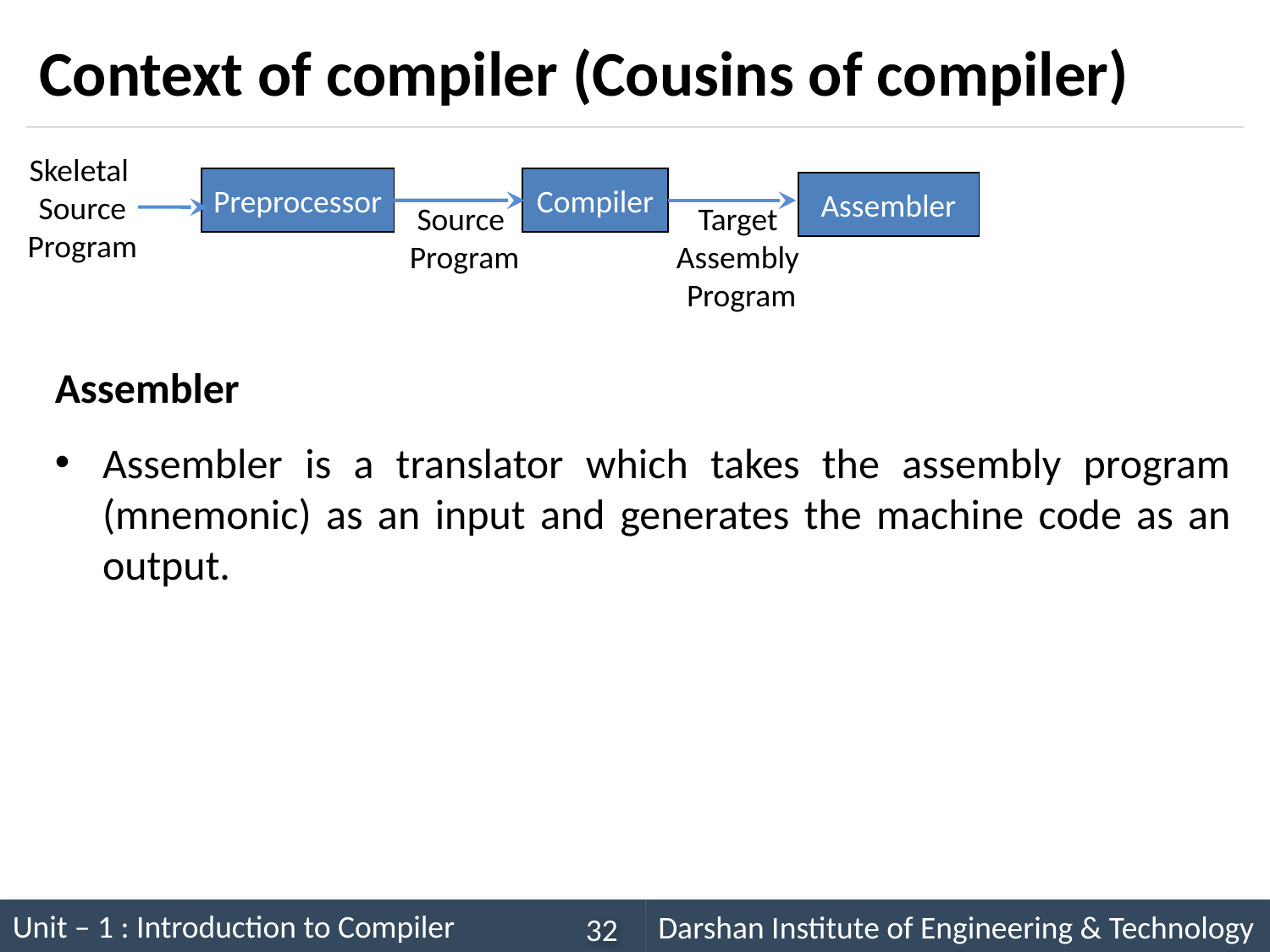

# Context of compiler (Cousins of compiler)

Skeletal
Source Program
Preprocessor
Compiler

Assembler
Source
Program
Target
Assembly
Program
Assembler
Assembler is a translator which takes the assembly program (mnemonic) as an input and generates the machine code as an output.